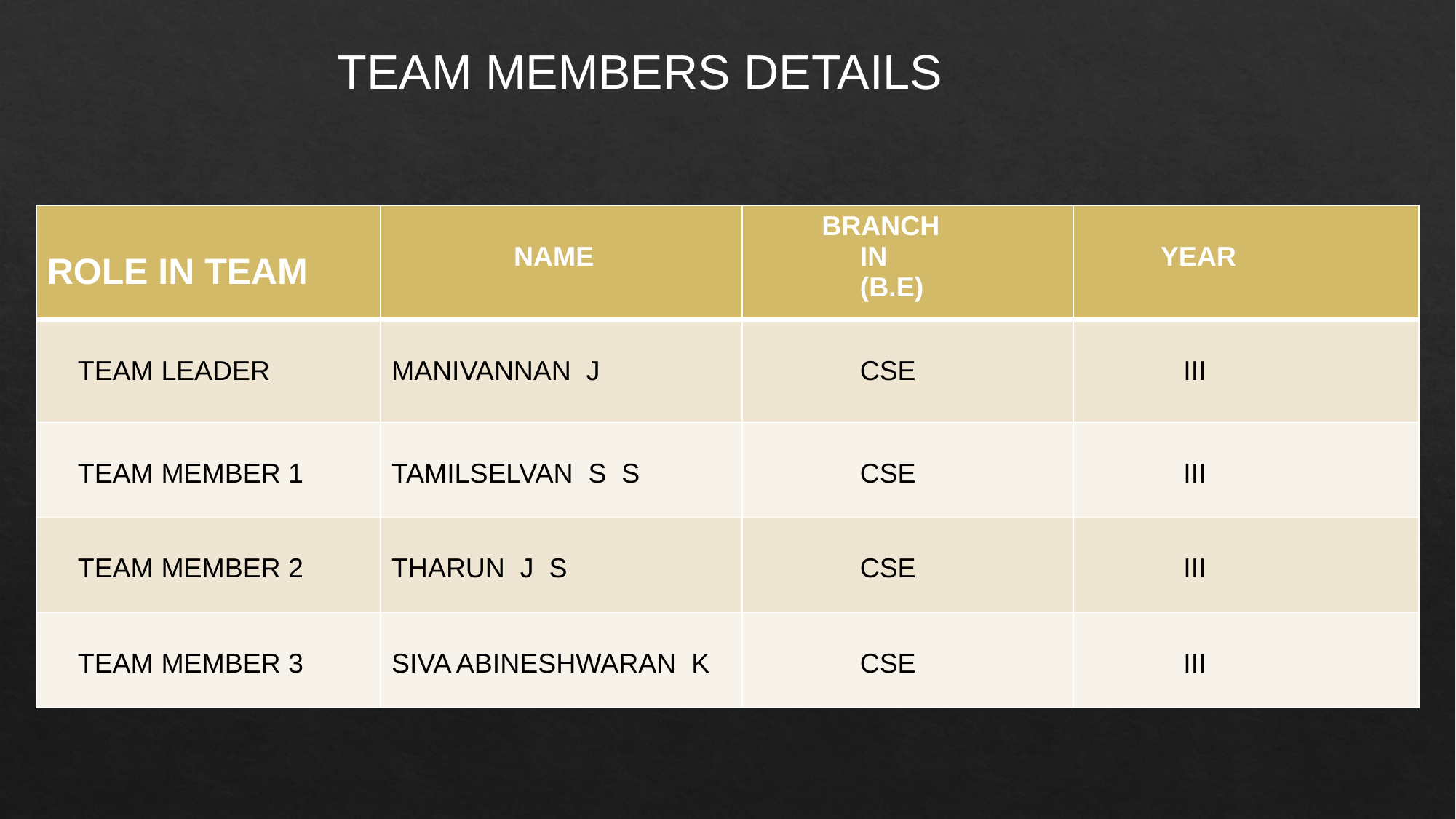

TEAM MEMBERS DETAILS
| ROLE IN TEAM | NAME | BRANCH IN (B.E) | YEAR |
| --- | --- | --- | --- |
| TEAM LEADER | MANIVANNAN J | CSE | III |
| TEAM MEMBER 1 | TAMILSELVAN S S | CSE | III |
| TEAM MEMBER 2 | THARUN J S | CSE | III |
| TEAM MEMBER 3 | SIVA ABINESHWARAN K | CSE | III |